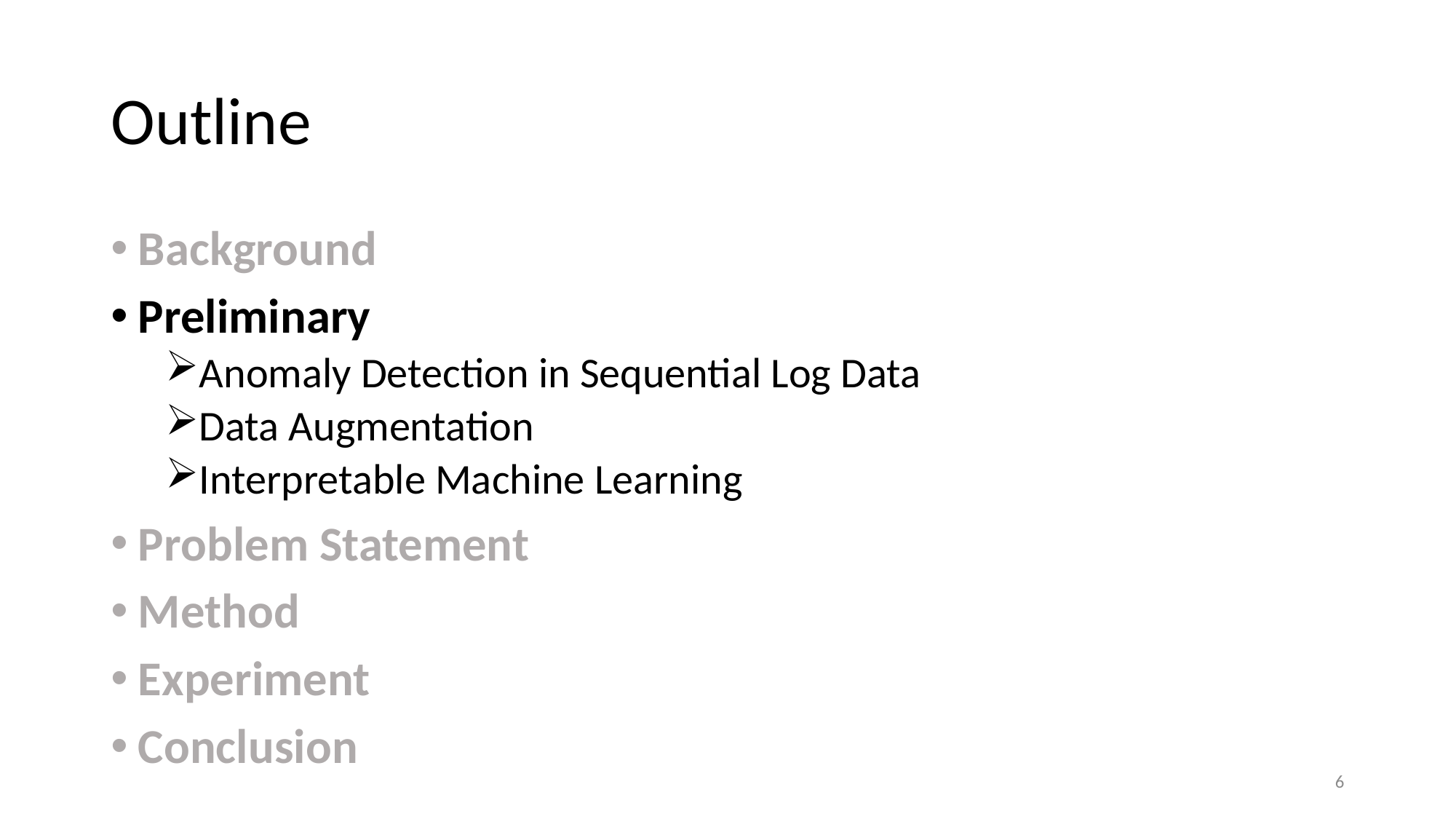

# Outline
Background
Preliminary
Anomaly Detection in Sequential Log Data
Data Augmentation
Interpretable Machine Learning
Problem Statement
Method
Experiment
Conclusion
6